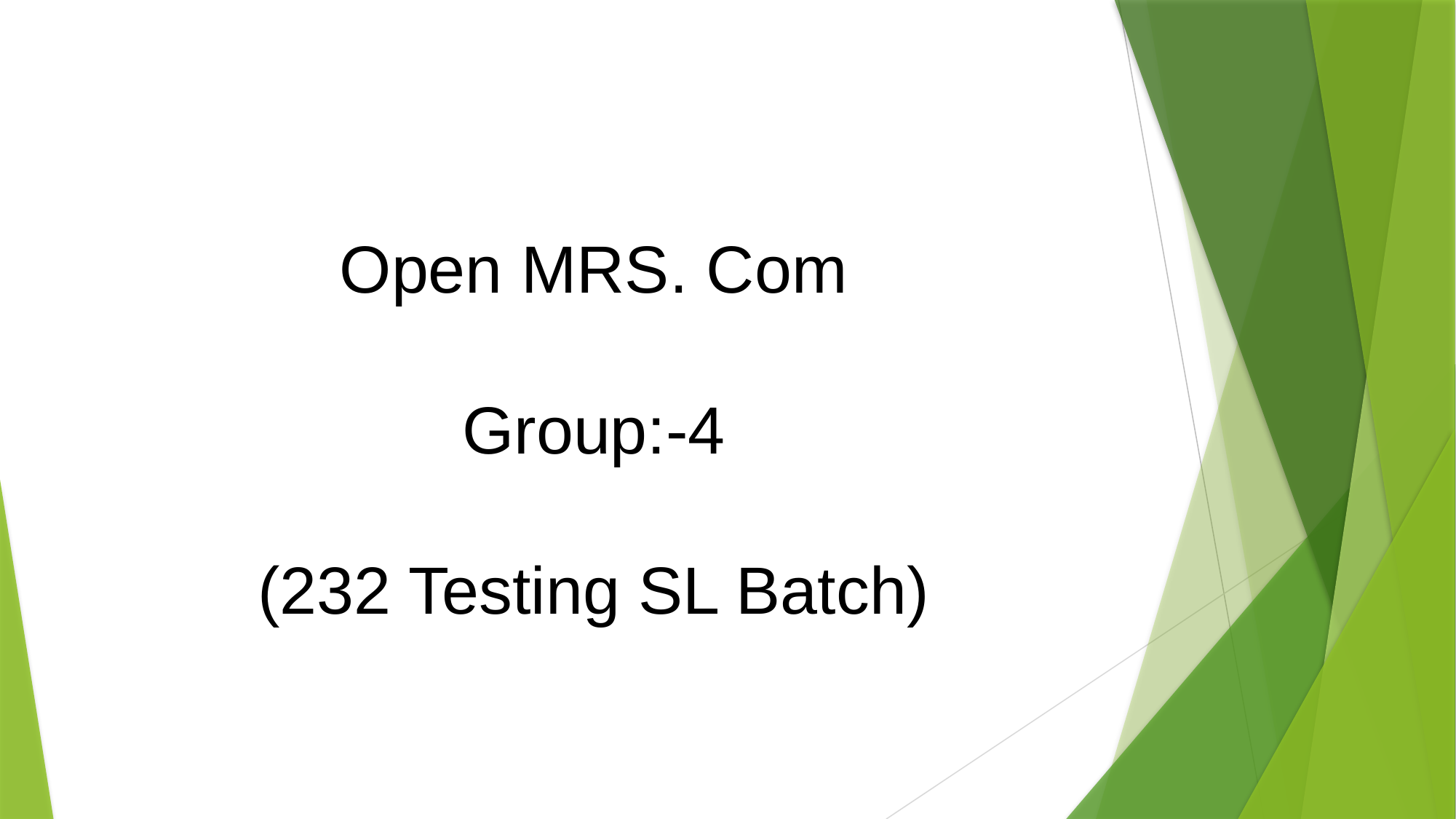

# Open MRS. Com Group:-4 (232 Testing SL Batch)